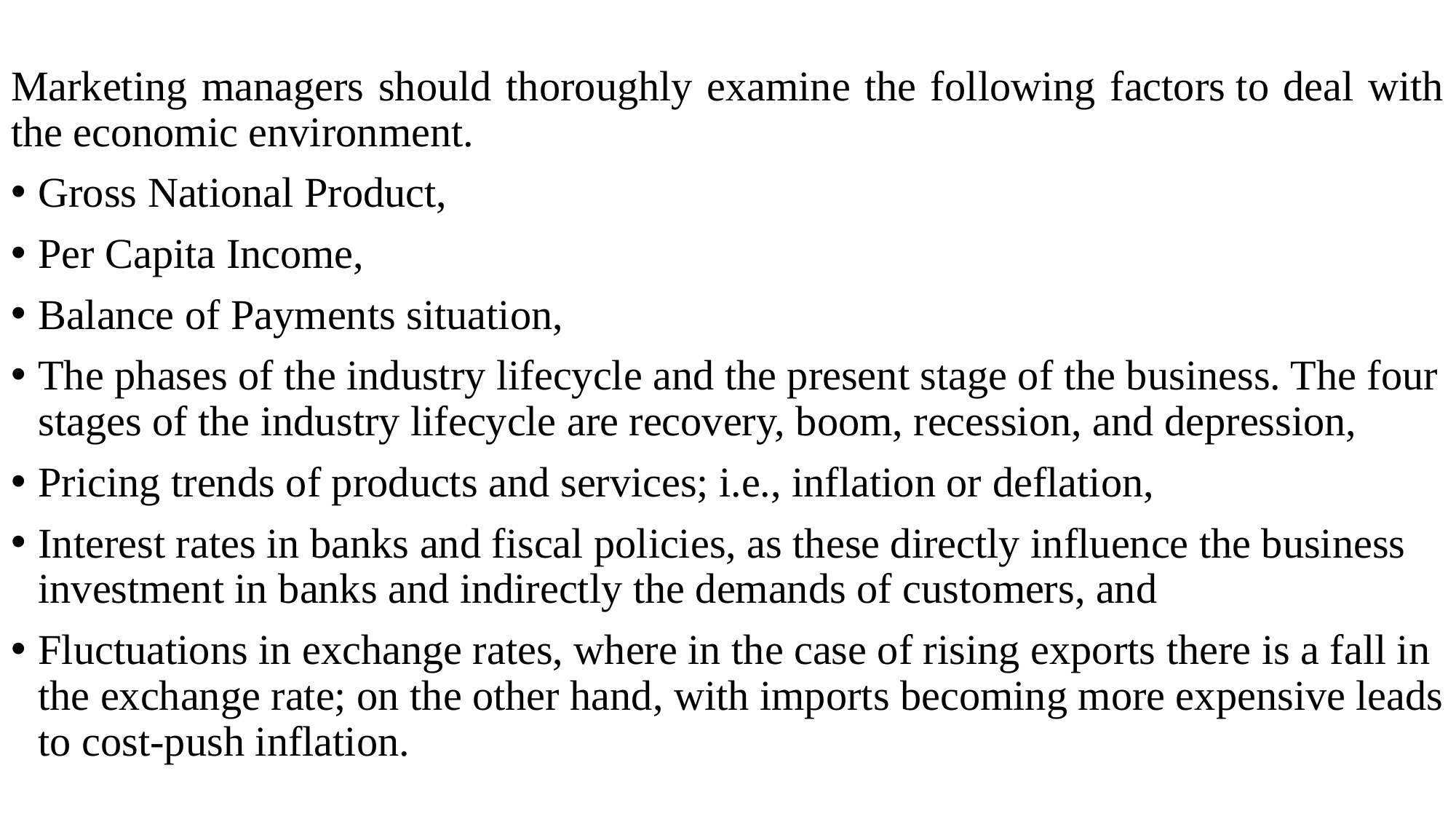

Marketing managers should thoroughly examine the following factors to deal with the economic environment.
Gross National Product,
Per Capita Income,
Balance of Payments situation,
The phases of the industry lifecycle and the present stage of the business. The four stages of the industry lifecycle are recovery, boom, recession, and depression,
Pricing trends of products and services; i.e., inflation or deflation,
Interest rates in banks and fiscal policies, as these directly influence the business investment in banks and indirectly the demands of customers, and
Fluctuations in exchange rates, where in the case of rising exports there is a fall in the exchange rate; on the other hand, with imports becoming more expensive leads to cost-push inflation.